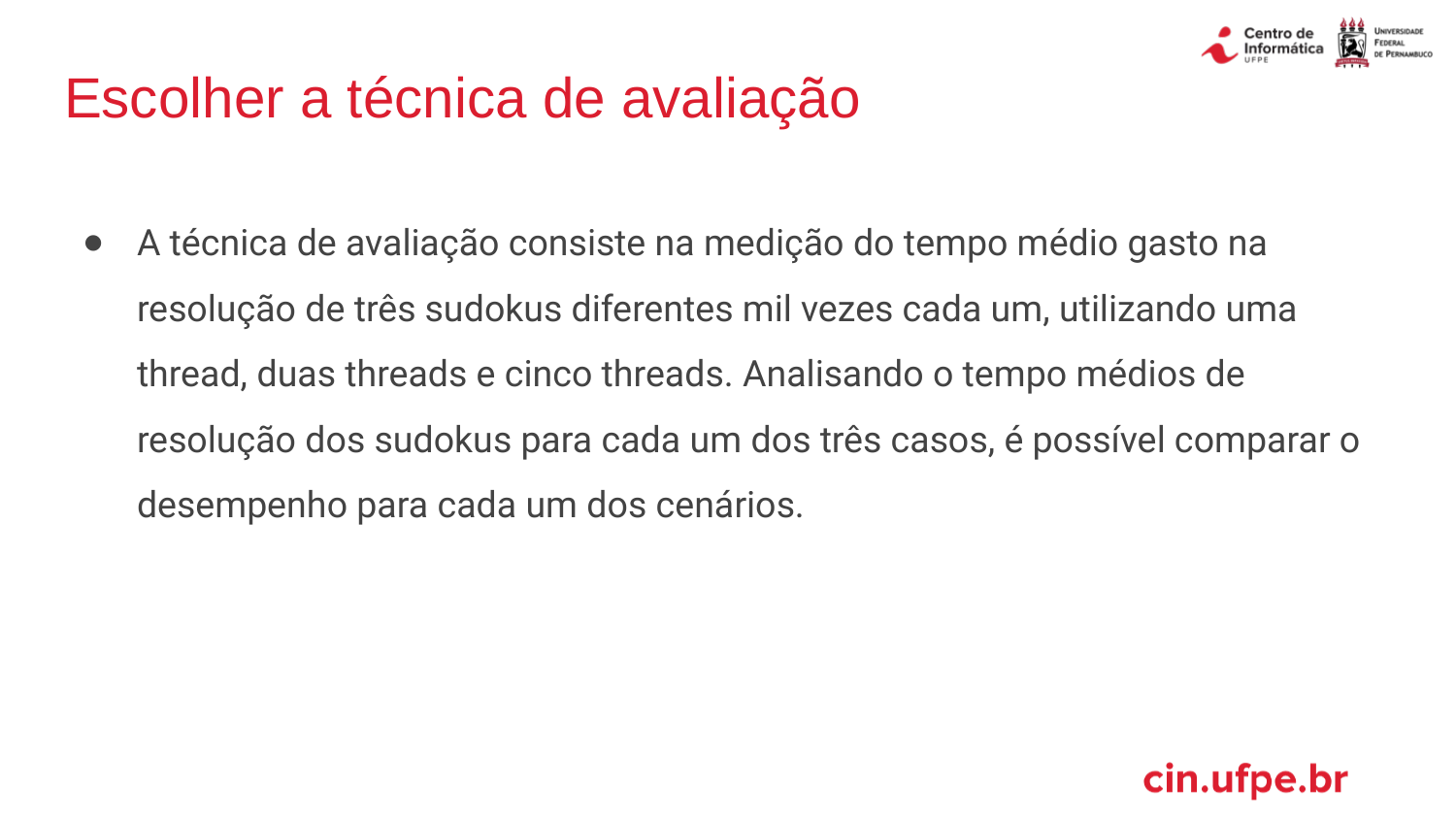

# Escolher a técnica de avaliação
A técnica de avaliação consiste na medição do tempo médio gasto na resolução de três sudokus diferentes mil vezes cada um, utilizando uma thread, duas threads e cinco threads. Analisando o tempo médios de resolução dos sudokus para cada um dos três casos, é possível comparar o desempenho para cada um dos cenários.